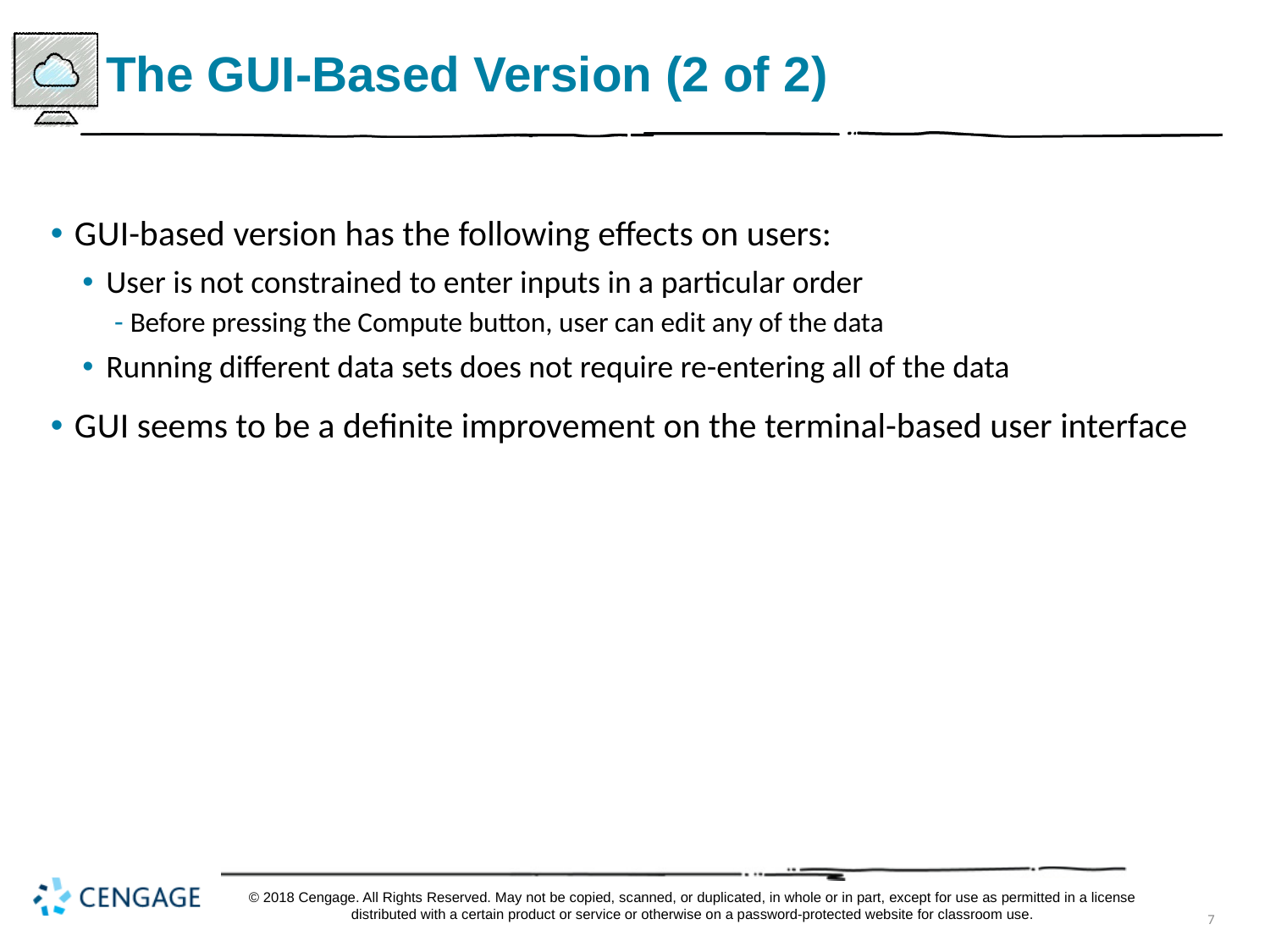

# The G U I-Based Version (2 of 2)
G U I-based version has the following effects on users:
User is not constrained to enter inputs in a particular order
Before pressing the Compute button, user can edit any of the data
Running different data sets does not require re-entering all of the data
G U I seems to be a definite improvement on the terminal-based user interface
© 2018 Cengage. All Rights Reserved. May not be copied, scanned, or duplicated, in whole or in part, except for use as permitted in a license distributed with a certain product or service or otherwise on a password-protected website for classroom use.